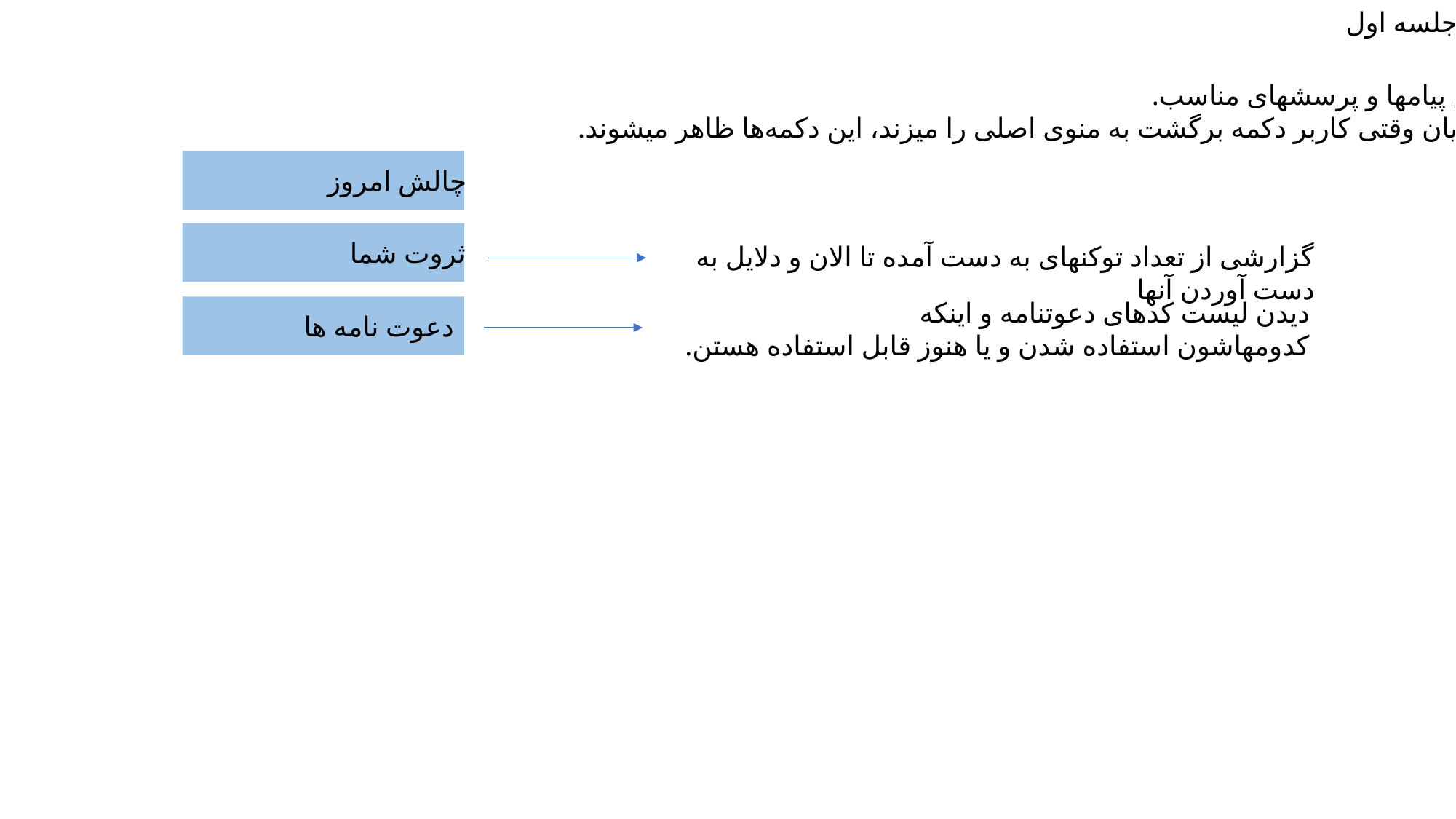

جلسه اول
نمایش پیامها و پرسشهای مناسب.
و در پایان وقتی کاربر دکمه برگشت به منوی اصلی را میزند، این دکمه‌ها ظاهر میشوند.

چالش امروز

ثروت شما
گزارشی از تعداد توکنهای به دست آمده تا الان و دلایل به دست آوردن آنها
دیدن لیست کدهای دعوتنامه و اینکه
کدومهاشون استفاده شدن و یا هنوز قابل استفاده هستن.

دعوت نامه ها